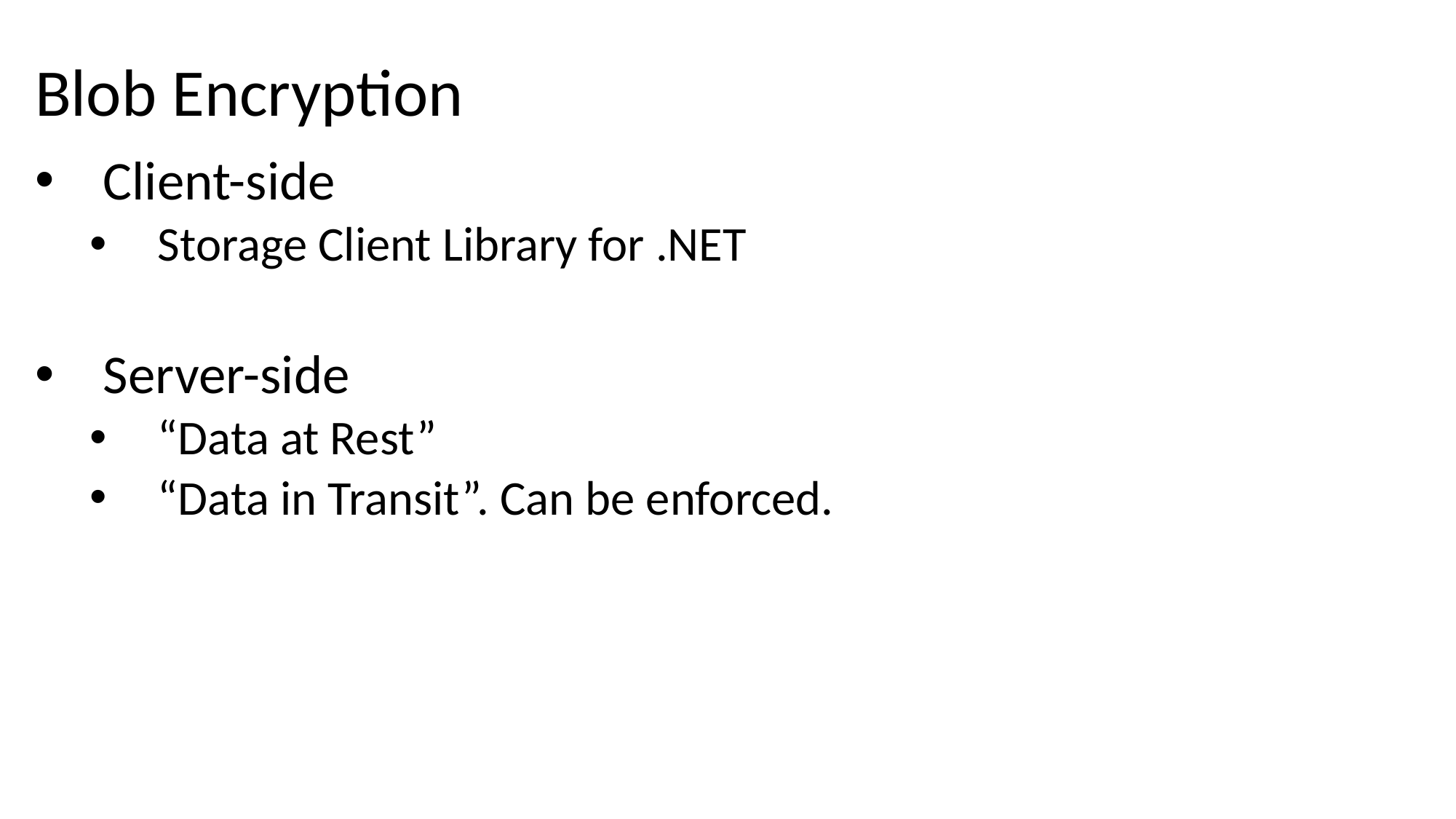

# Blob Encryption
Client-side
Storage Client Library for .NET

Server-side
“Data at Rest”
“Data in Transit”. Can be enforced.